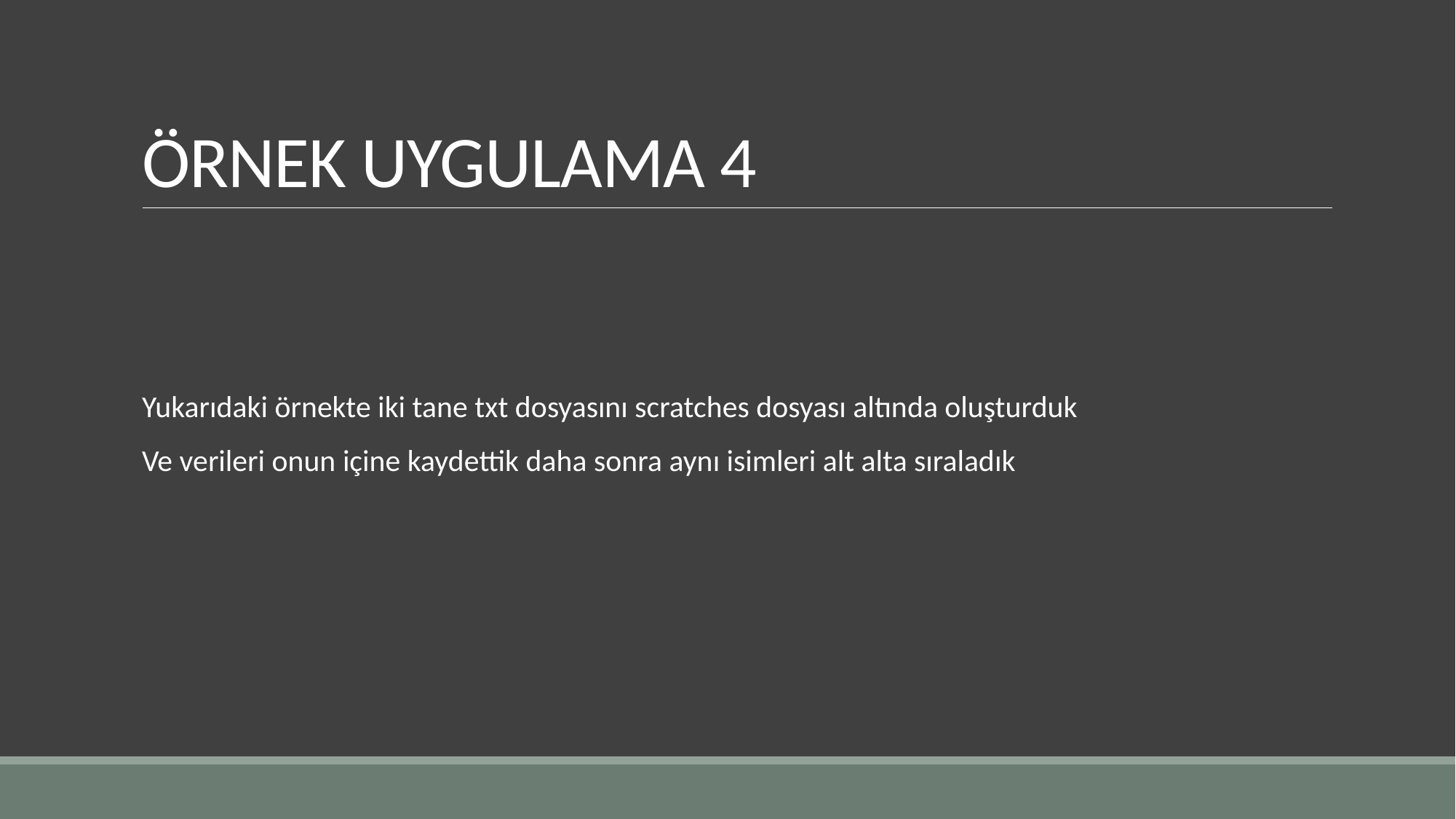

# ÖRNEK UYGULAMA 4

Yukarıdaki örnekte iki tane txt dosyasını scratches dosyası altında oluşturduk
Ve verileri onun içine kaydettik daha sonra aynı isimleri alt alta sıraladık